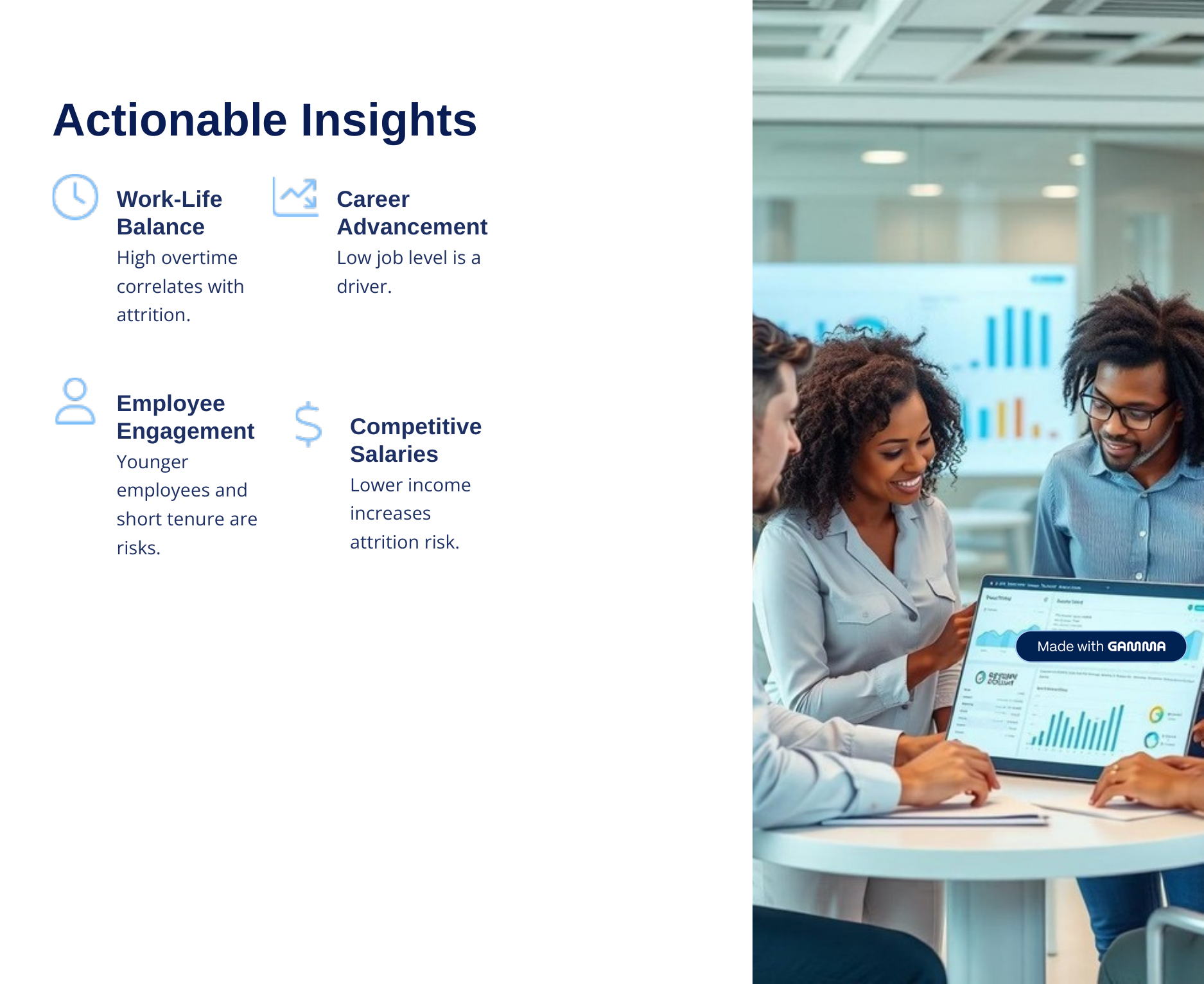

Actionable Insights

Work-Life Balance
High overtime correlates with attrition.
Career Advancement
Low job level is a driver.

Employee Engagement
Younger employees and short tenure are risks.

Competitive Salaries
Lower income increases attrition risk.